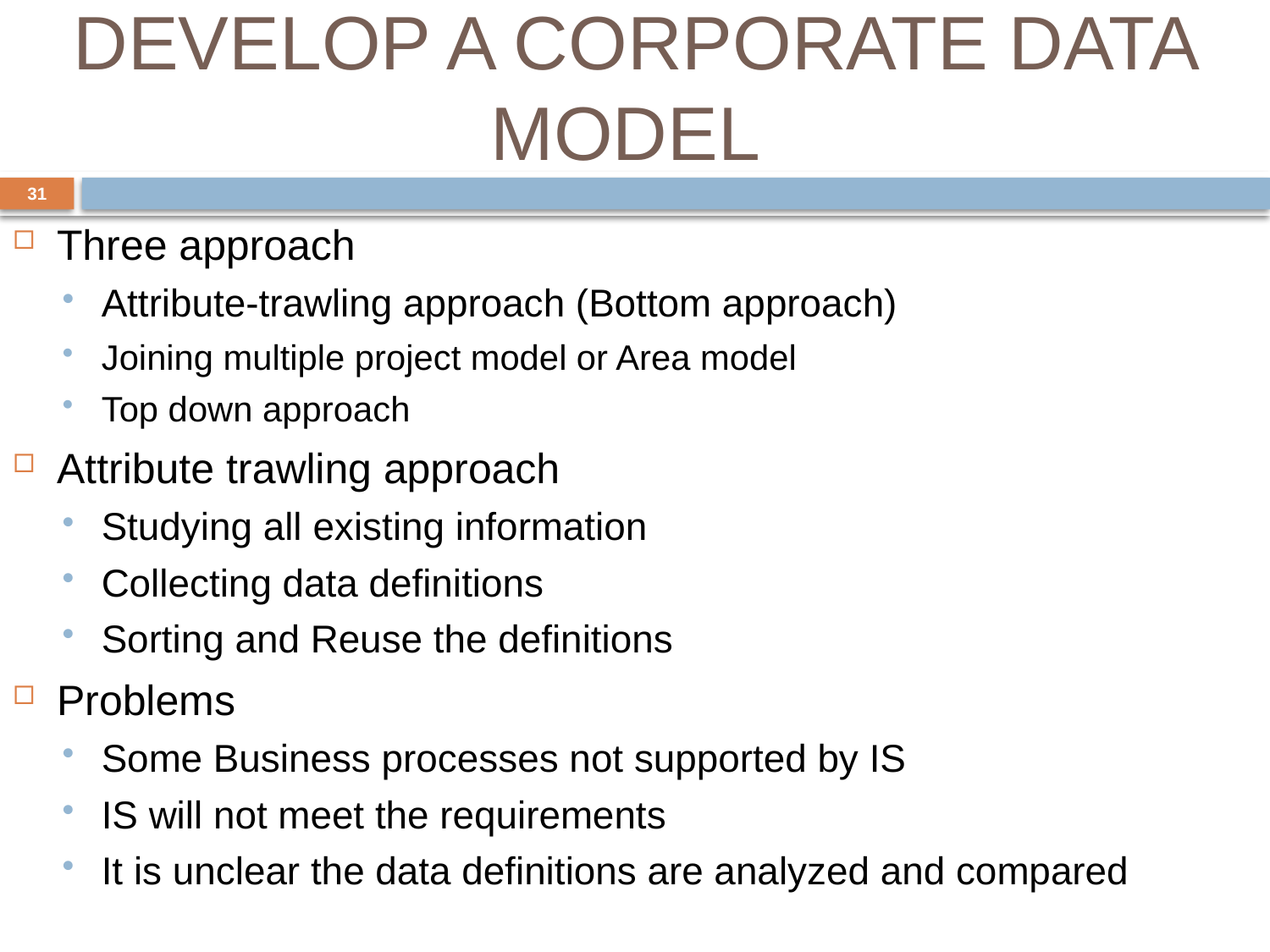

# DEVELOP A CORPORATE DATA MODEL
31
Three approach
Attribute-trawling approach (Bottom approach)
Joining multiple project model or Area model
Top down approach
Attribute trawling approach
Studying all existing information
Collecting data definitions
Sorting and Reuse the definitions
Problems
Some Business processes not supported by IS
IS will not meet the requirements
It is unclear the data definitions are analyzed and compared